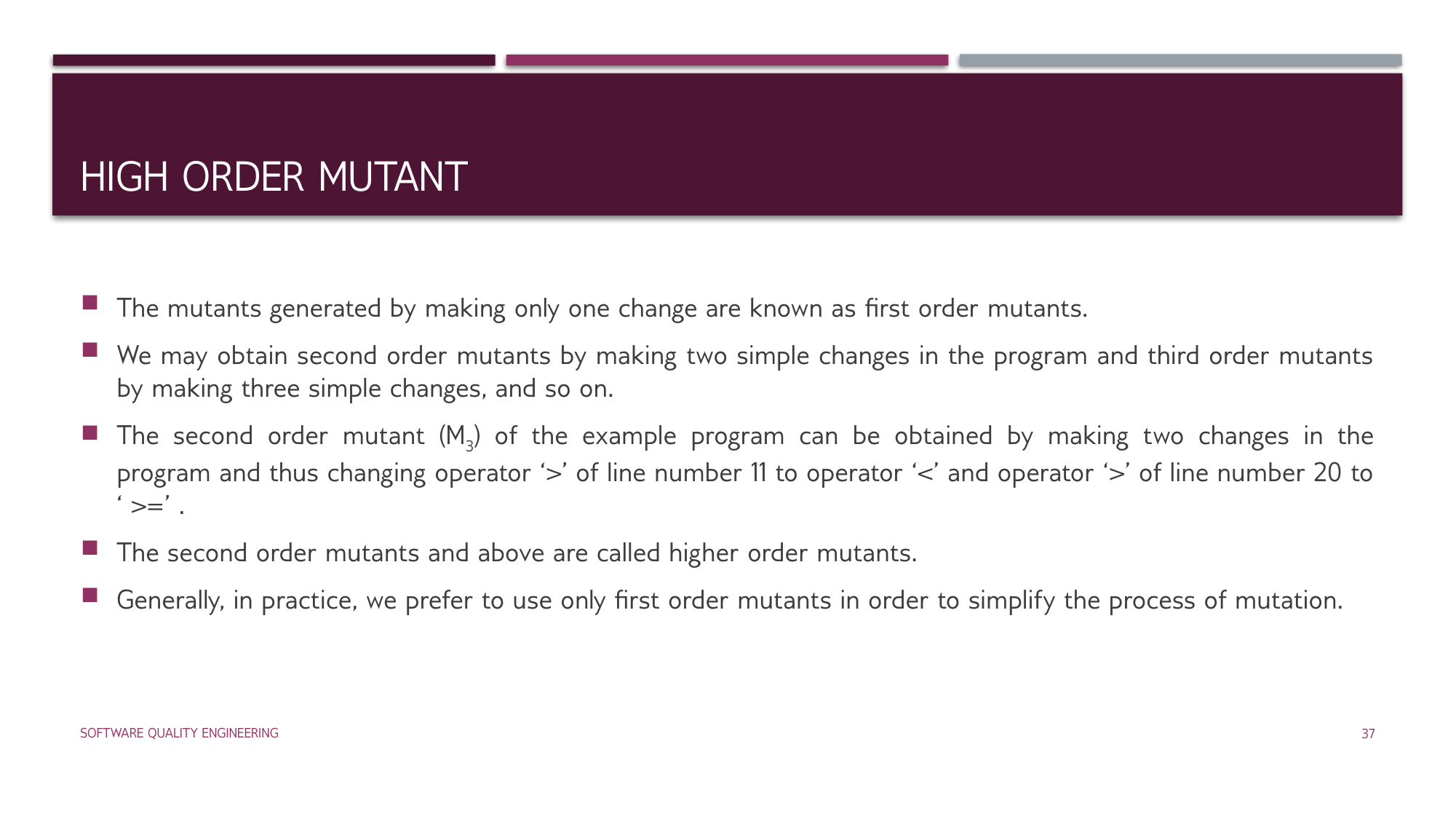

# High order mutant
The mutants generated by making only one change are known as first order mutants.
We may obtain second order mutants by making two simple changes in the program and third order mutants by making three simple changes, and so on.
The second order mutant (M3) of the example program can be obtained by making two changes in the program and thus changing operator ‘>’ of line number 11 to operator ‘<’ and operator ‘>’ of line number 20 to ‘ >=’ .
The second order mutants and above are called higher order mutants.
Generally, in practice, we prefer to use only first order mutants in order to simplify the process of mutation.
Software Quality Engineering
37